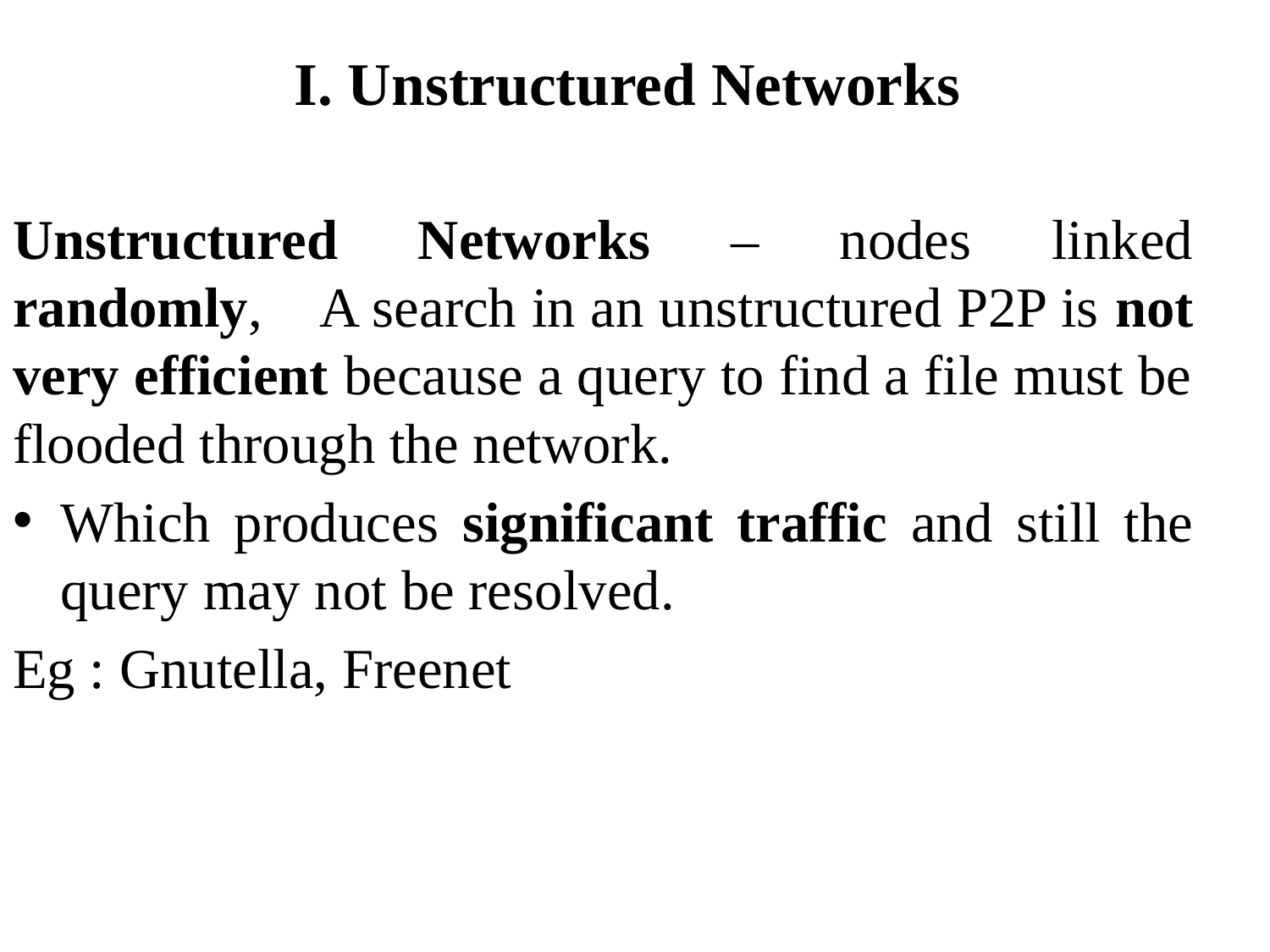

# I. Unstructured Networks
Unstructured Networks – nodes linked randomly,    A search in an unstructured P2P is not very efficient because a query to find a file must be flooded through the network.
Which produces significant traffic and still the query may not be resolved.
Eg : Gnutella, Freenet